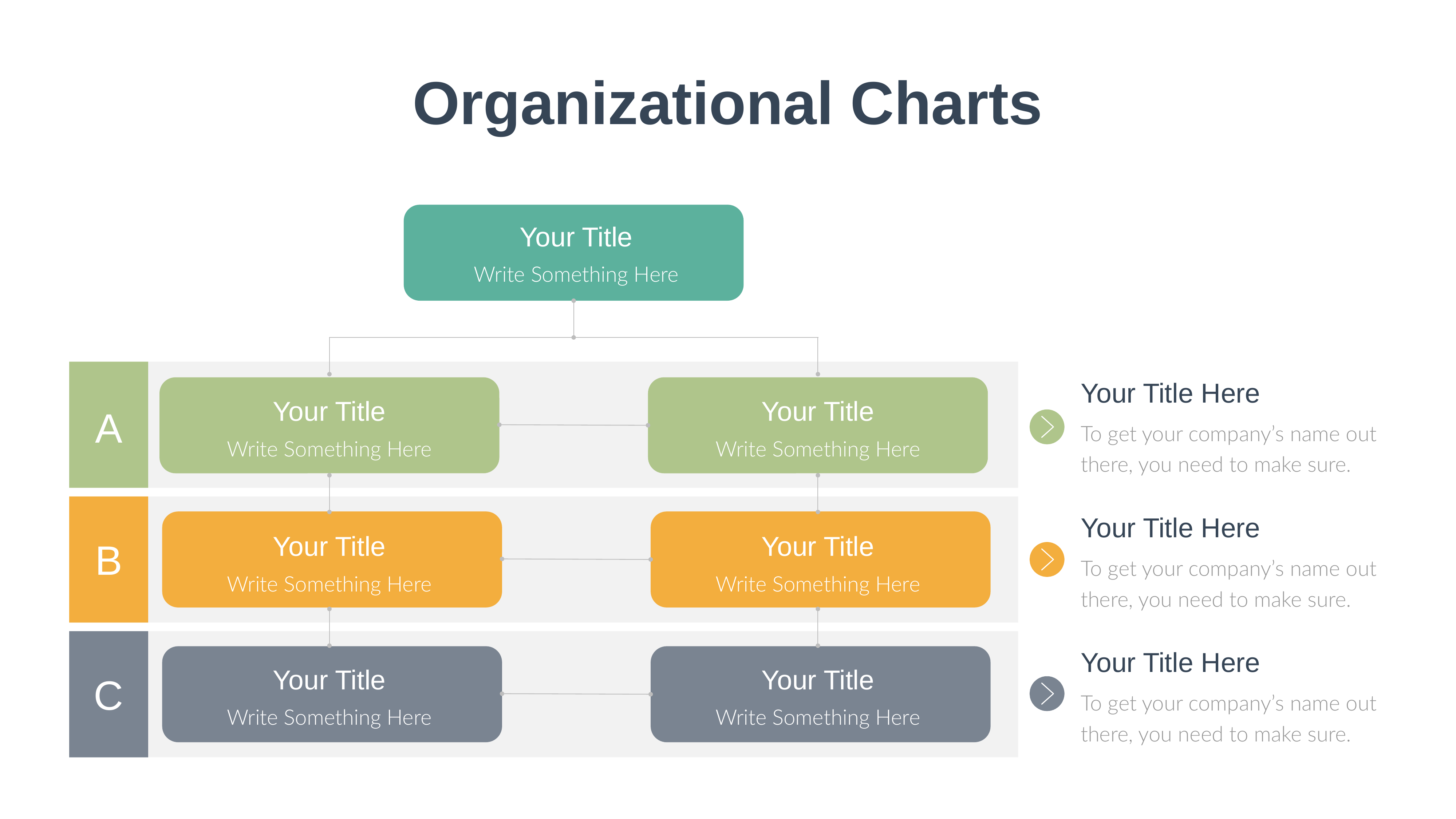

Organizational Charts

Your Title
Write Something Here
Your Title Here
To get your company’s name out there, you need to make sure.
Your Title
Write Something Here
Your Title
Write Something Here
A

Your Title Here
To get your company’s name out there, you need to make sure.
Your Title
Write Something Here
Your Title
Write Something Here
B

Your Title Here
To get your company’s name out there, you need to make sure.
Your Title
Write Something Here
Your Title
Write Something Here
C